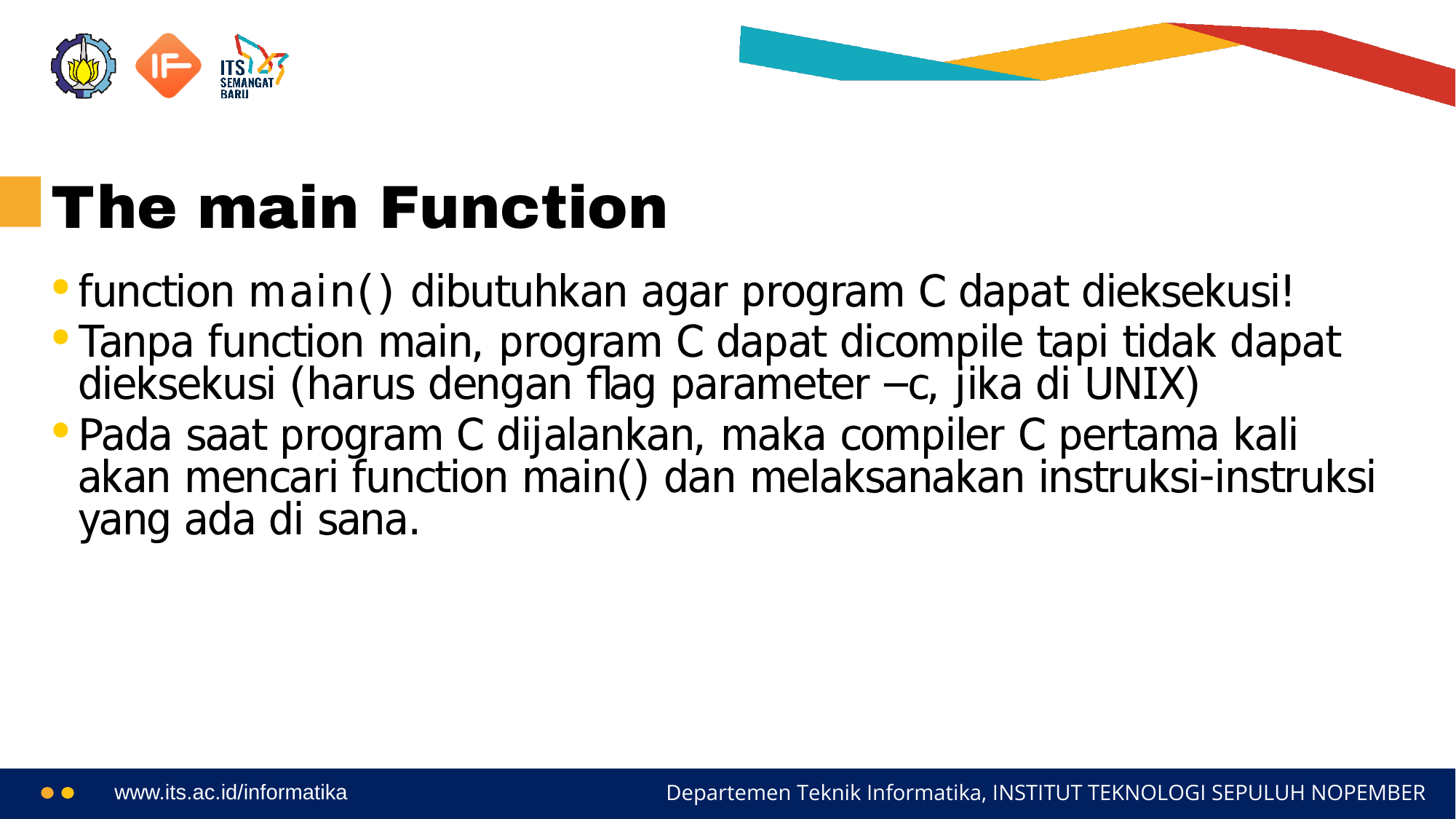

# The main Function
function main() dibutuhkan agar program C dapat dieksekusi!
Tanpa function main, program C dapat dicompile tapi tidak dapat dieksekusi (harus dengan flag parameter –c, jika di UNIX)
Pada saat program C dijalankan, maka compiler C pertama kali akan mencari function main() dan melaksanakan instruksi-instruksi yang ada di sana.